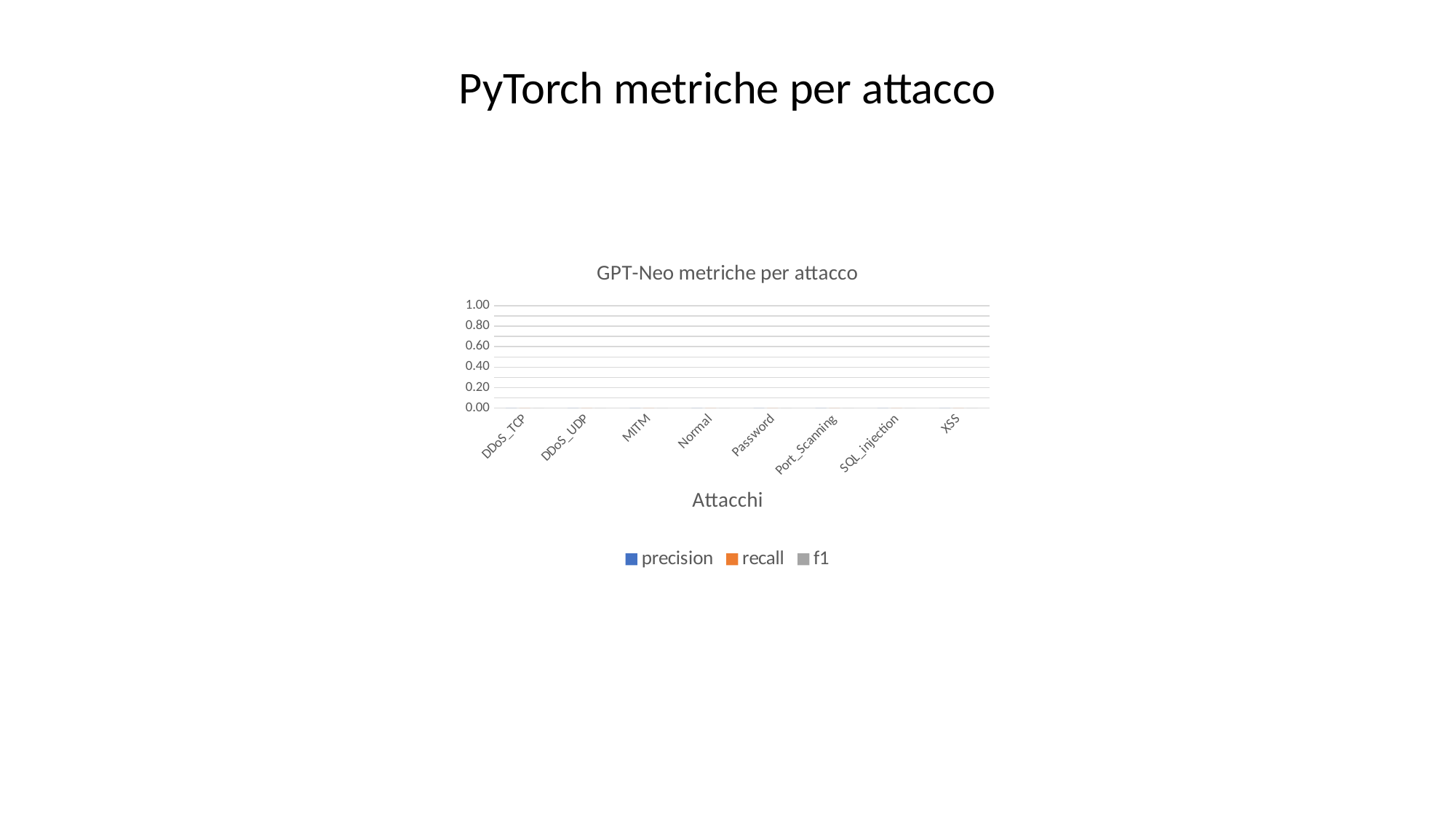

# PyTorch metriche per attacco

### Chart: GPT-Neo metriche per attacco

| Category | precision | recall | f1 |
|---|---|---|---|
| DDoS_TCP | 0.0 | 0.0 | 0.0 |
| DDoS_UDP | 0.0 | 0.0 | 0.0 |
| MITM | 0.0 | 0.0 | 0.0 |
| Normal | 0.0 | 0.0 | 0.0 |
| Password | 0.0 | 0.0 | 0.0 |
| Port_Scanning | 0.0 | 0.0 | 0.0 |
| SQL_injection | 0.0 | 0.0 | 0.0 |
| XSS | 0.0 | 0.0 | 0.0 |